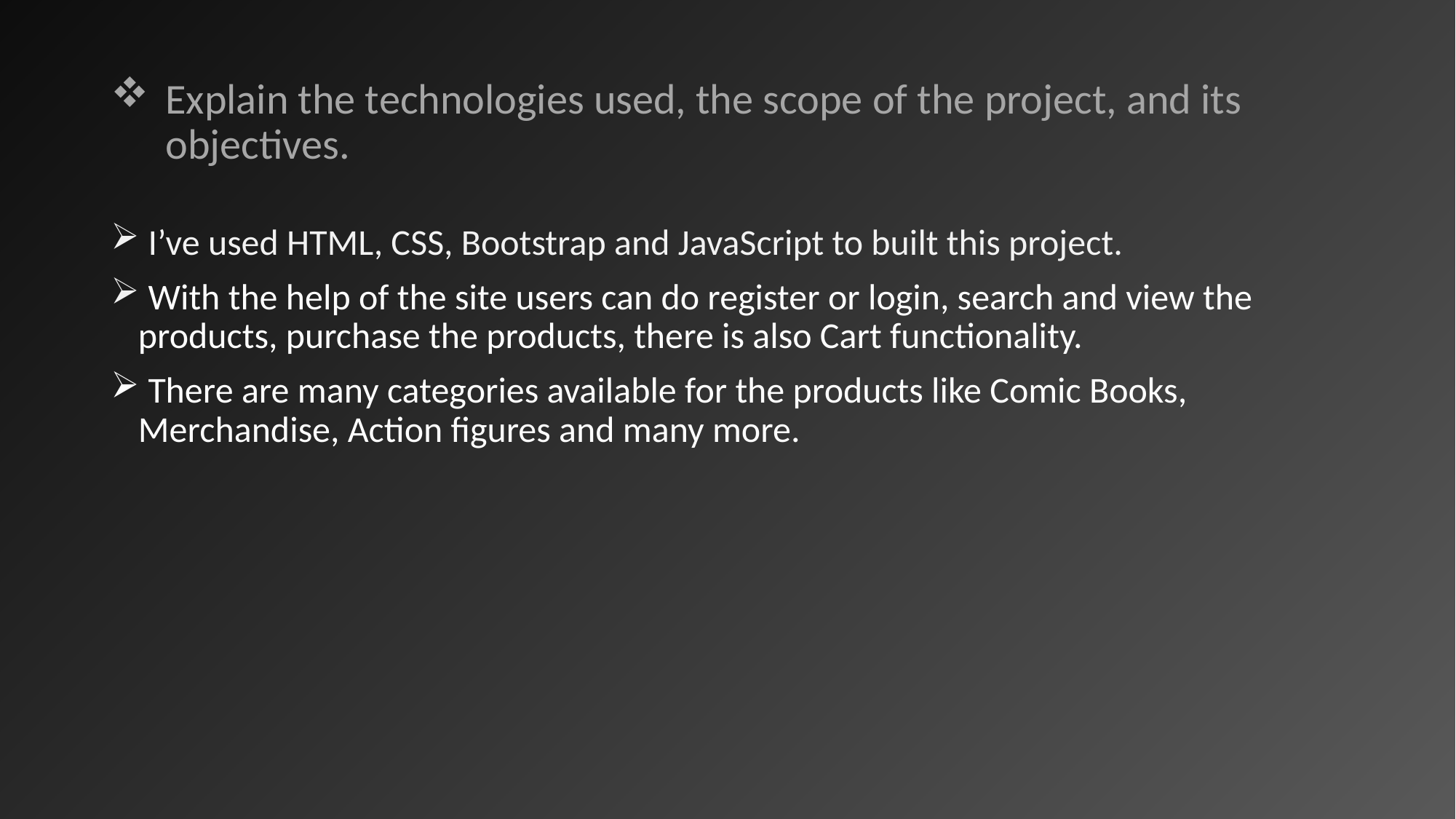

# Explain the technologies used, the scope of the project, and its objectives.
 I’ve used HTML, CSS, Bootstrap and JavaScript to built this project.
 With the help of the site users can do register or login, search and view the products, purchase the products, there is also Cart functionality.
 There are many categories available for the products like Comic Books, Merchandise, Action figures and many more.